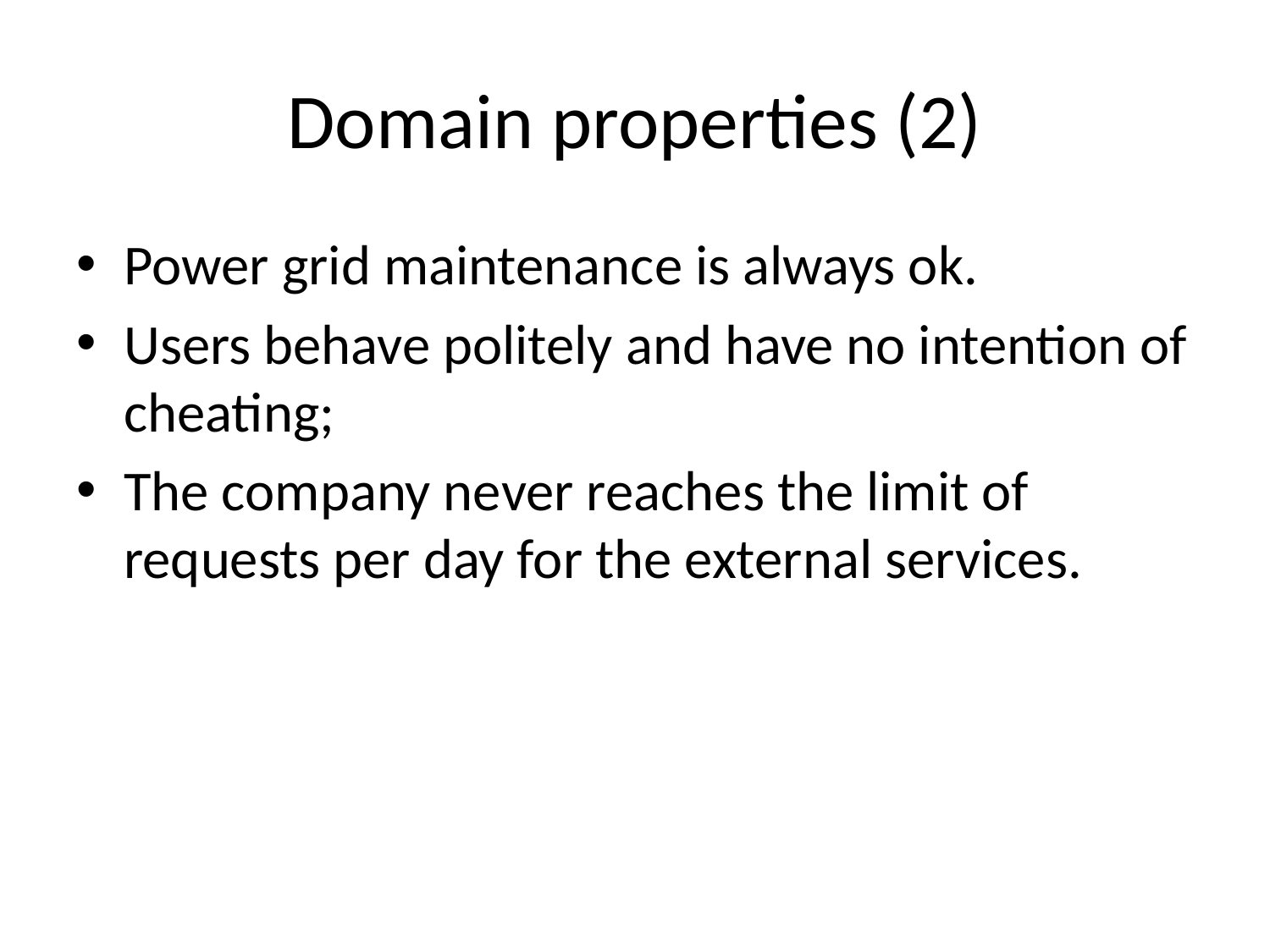

# Domain properties (2)
Power grid maintenance is always ok.
Users behave politely and have no intention of cheating;
The company never reaches the limit of requests per day for the external services.